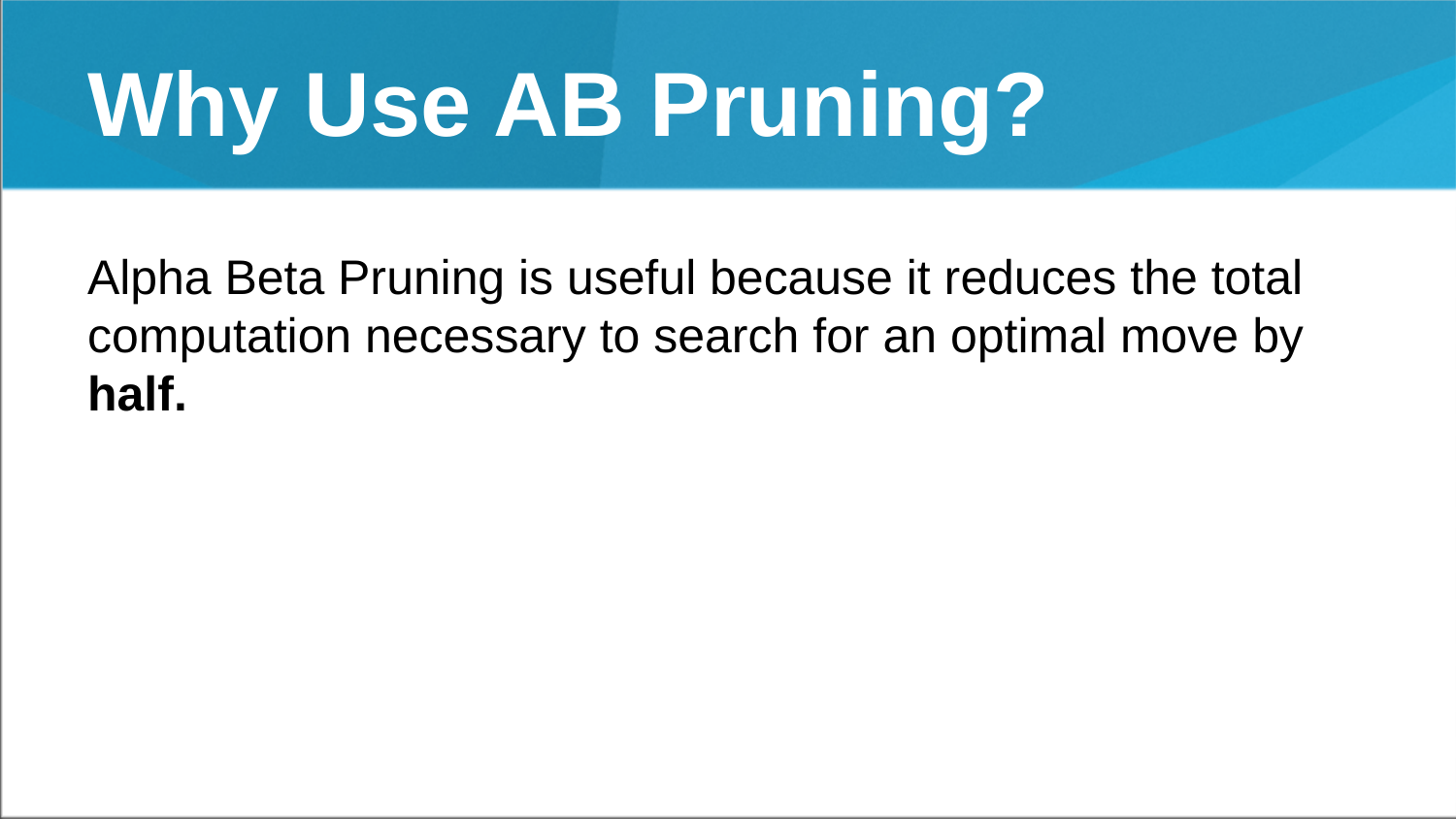

# Why Use AB Pruning?
Alpha Beta Pruning is useful because it reduces the total computation necessary to search for an optimal move by half.